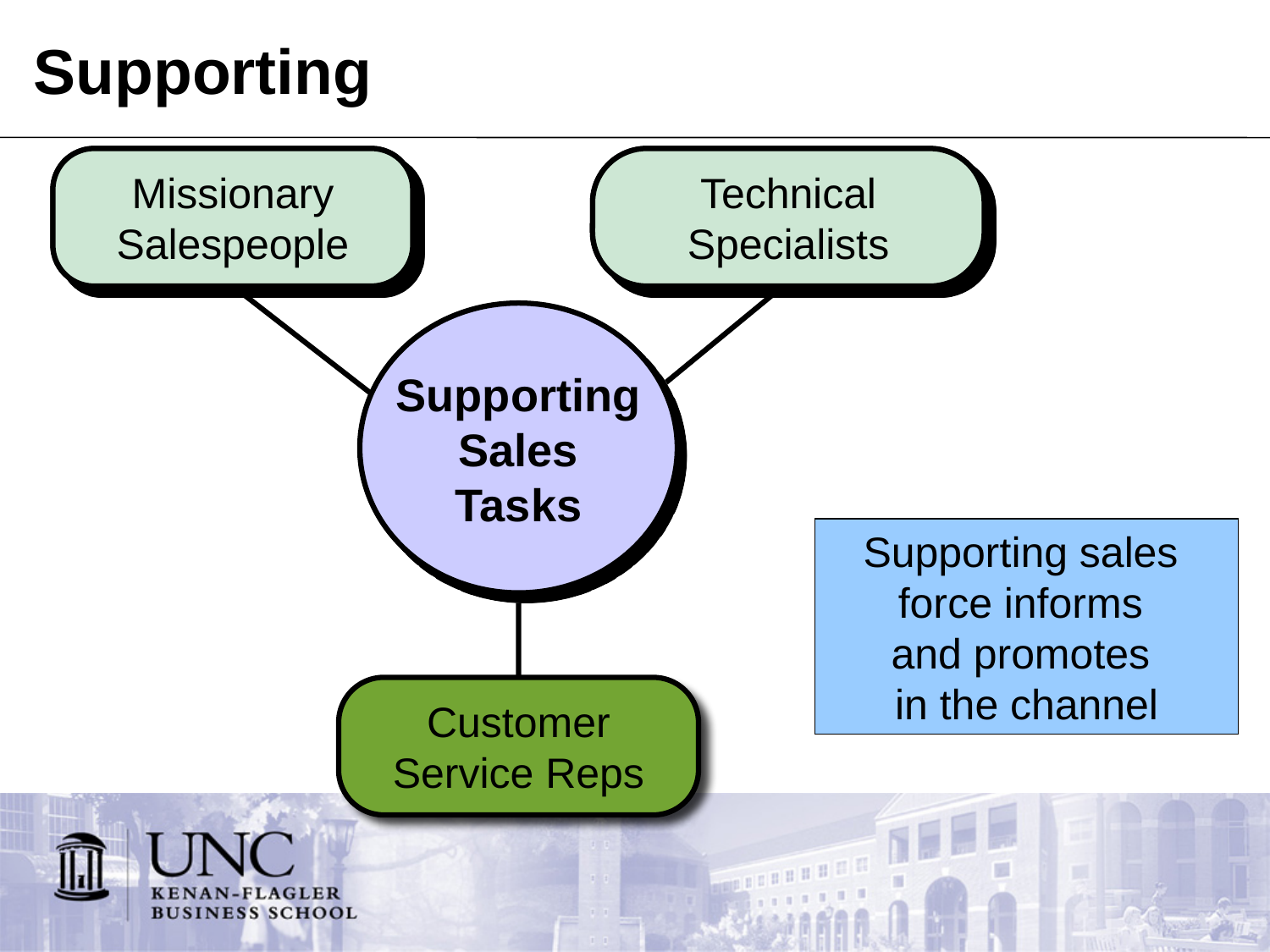

# Supporting
Missionary Salespeople

Missionary Salespeople
Technical Specialists
Technical Specialists

Supporting
Sales
Tasks
Supporting sales
force informs
and promotes
in the channel

Customer Service Reps